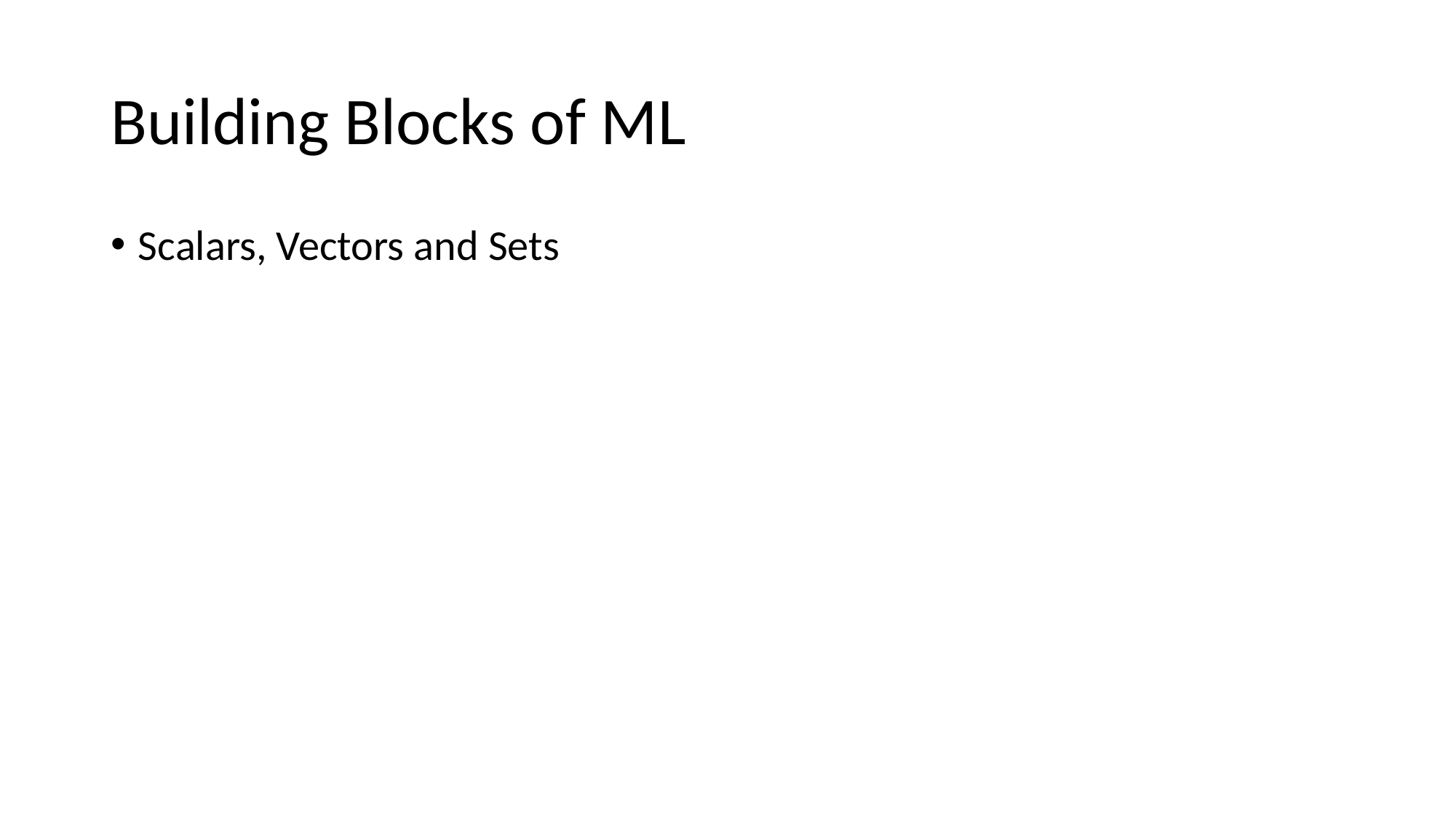

# Building Blocks of ML
Scalars, Vectors and Sets